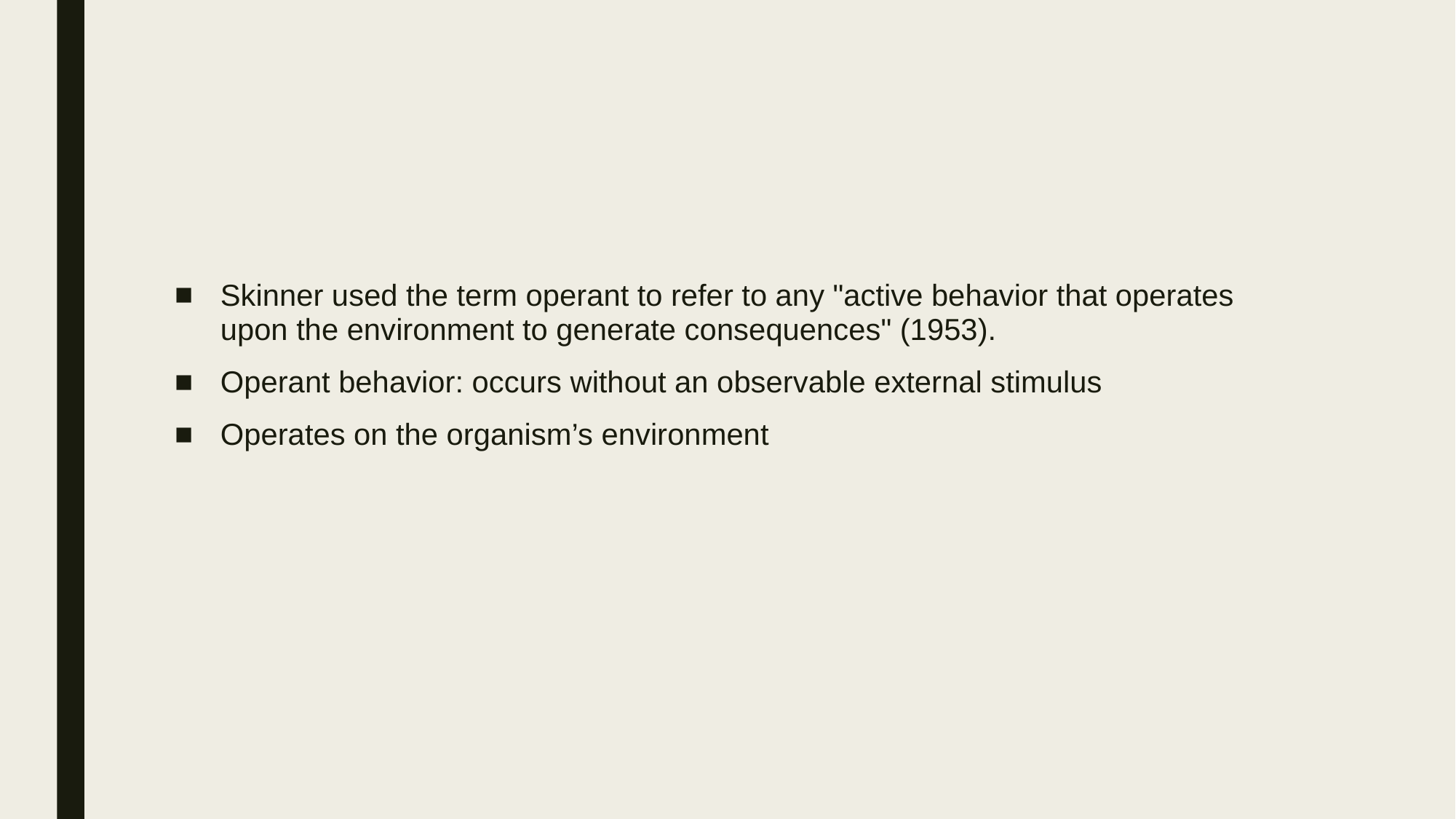

#
Skinner used the term operant to refer to any "active behavior that operates upon the environment to generate consequences" (1953).
Operant behavior: occurs without an observable external stimulus
Operates on the organism’s environment